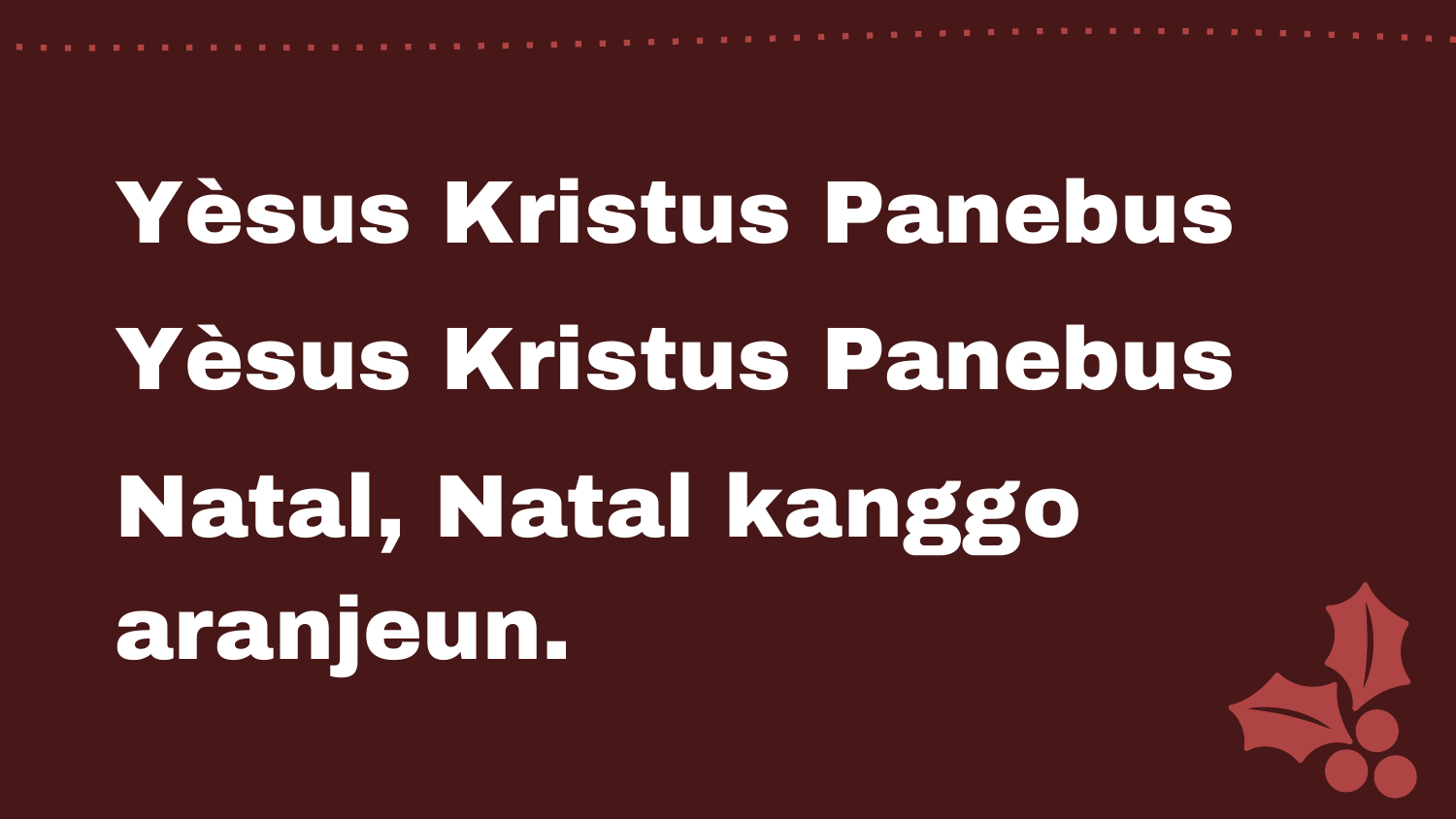

Yèsus Kristus Panebus
Yèsus Kristus Panebus
Natal, Natal kanggo aranjeun.